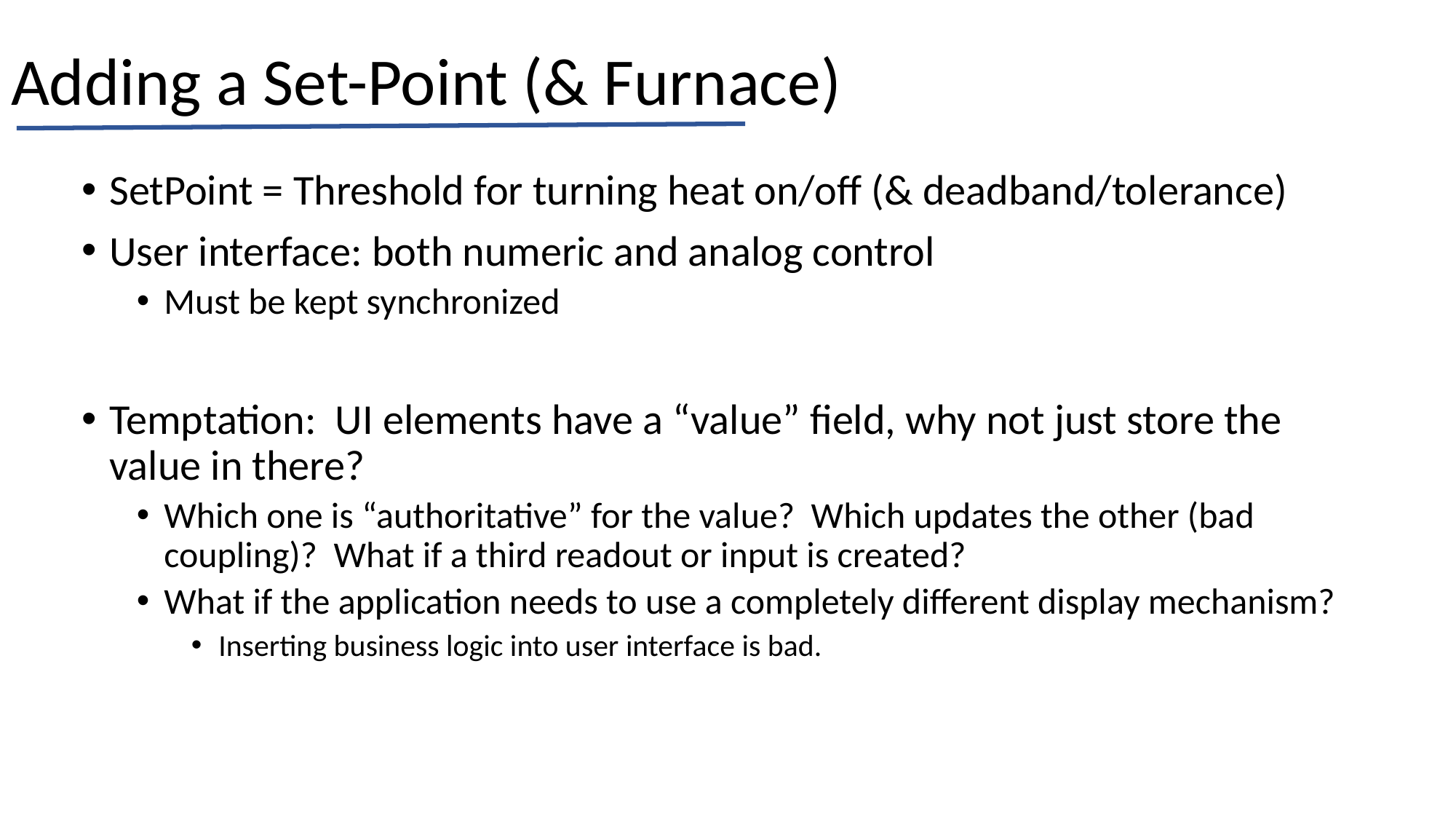

# Adding a Set-Point (& Furnace)
SetPoint = Threshold for turning heat on/off (& deadband/tolerance)
User interface: both numeric and analog control
Must be kept synchronized

Temptation:  UI elements have a “value” field, why not just store the value in there?
Which one is “authoritative” for the value?  Which updates the other (bad coupling)?  What if a third readout or input is created?
What if the application needs to use a completely different display mechanism?
Inserting business logic into user interface is bad.